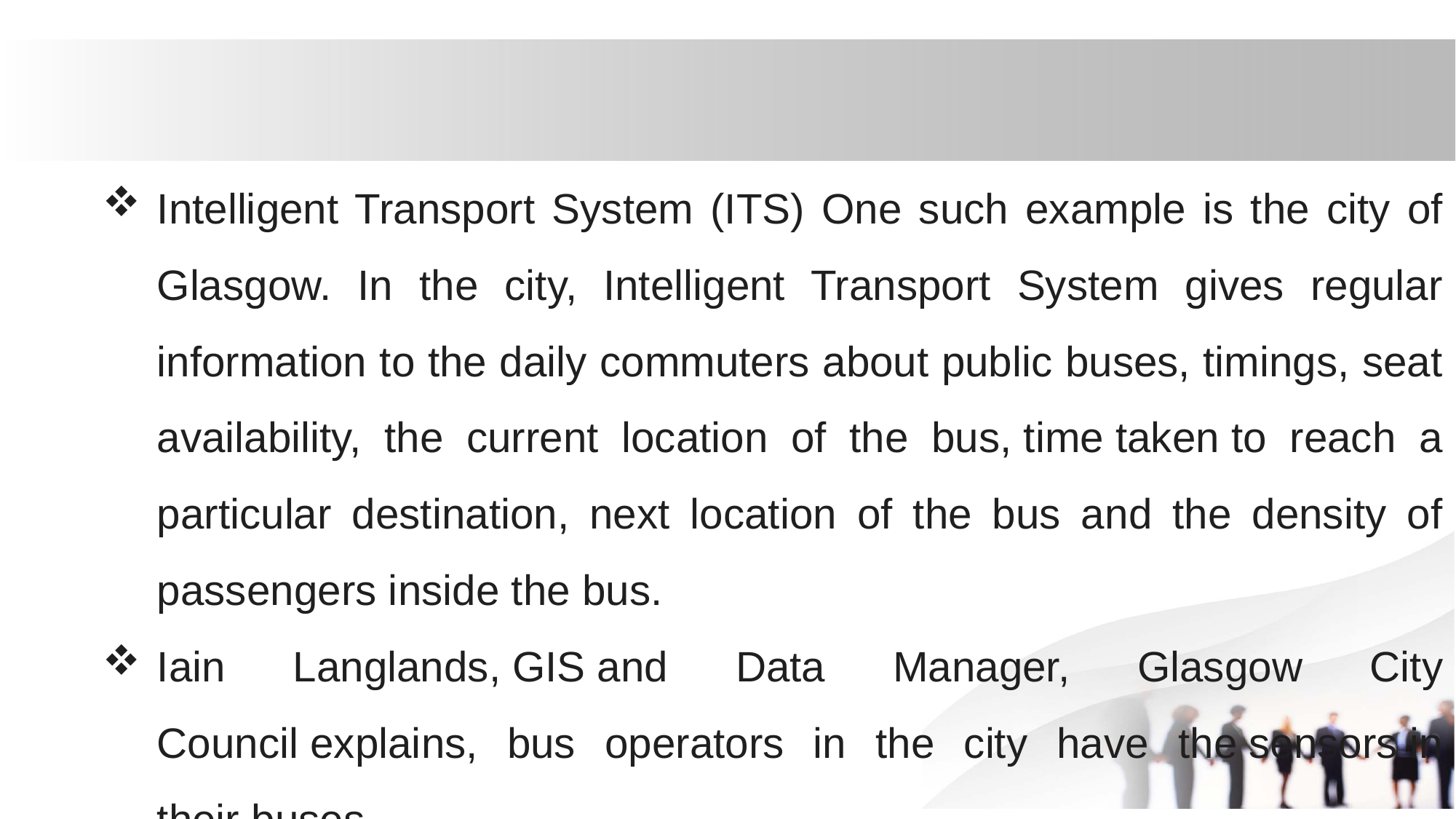

Intelligent Transport System (ITS) One such example is the city of Glasgow. In the city, Intelligent Transport System gives regular information to the daily commuters about public buses, timings, seat availability, the current location of the bus, time taken to reach a particular destination, next location of the bus and the density of passengers inside the bus.
Iain Langlands, GIS and Data Manager, Glasgow City Council explains, bus operators in the city have the sensors in their buses.